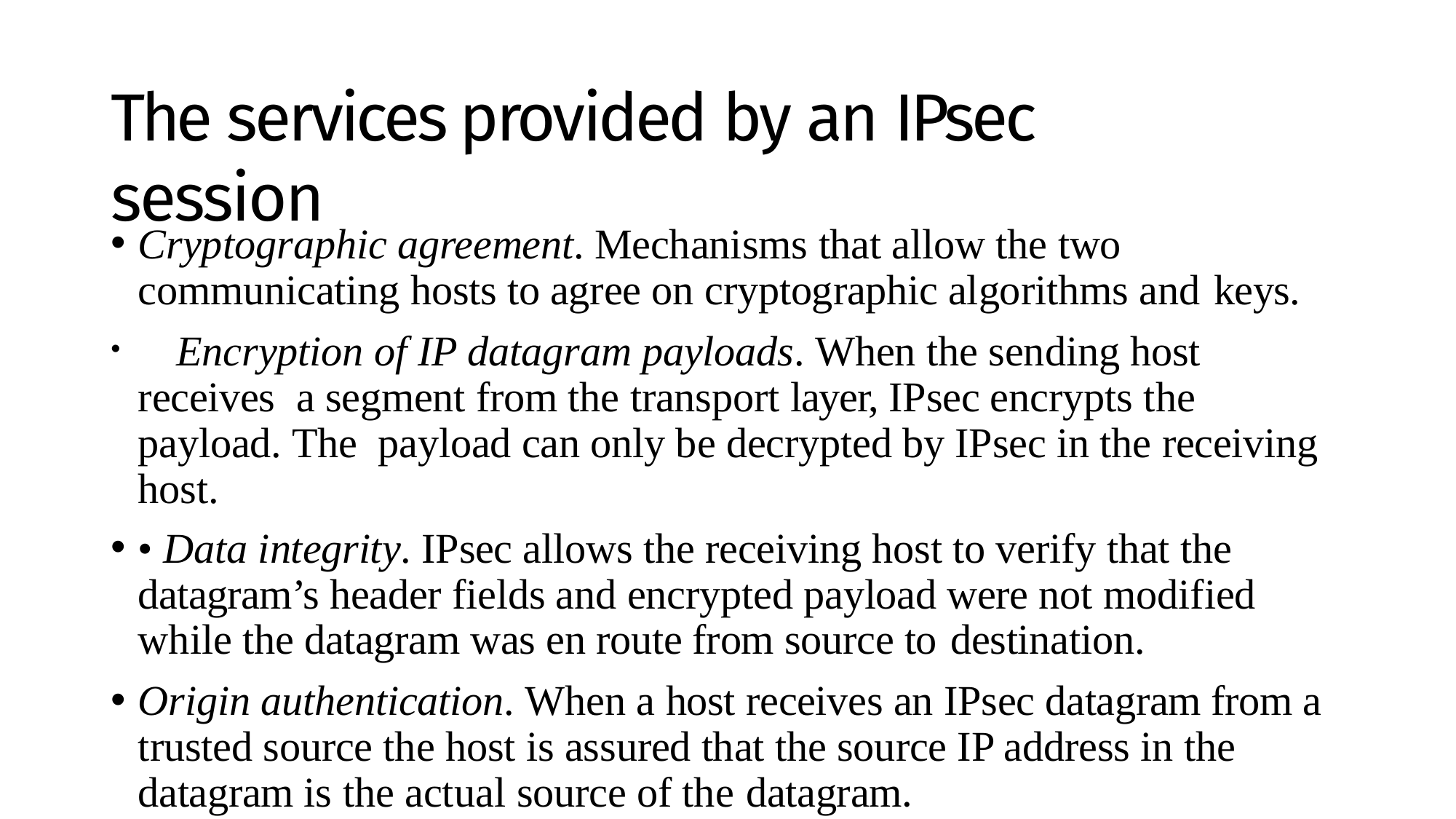

# The services provided by an IPsec session
Cryptographic agreement. Mechanisms that allow the two  communicating hosts to agree on cryptographic algorithms and keys.
	Encryption of IP datagram payloads. When the sending host receives  a segment from the transport layer, IPsec encrypts the payload. The  payload can only be decrypted by IPsec in the receiving host.
• Data integrity. IPsec allows the receiving host to verify that the  datagram’s header fields and encrypted payload were not modified  while the datagram was en route from source to destination.
Origin authentication. When a host receives an IPsec datagram from a  trusted source the host is assured that the source IP address in the  datagram is the actual source of the datagram.